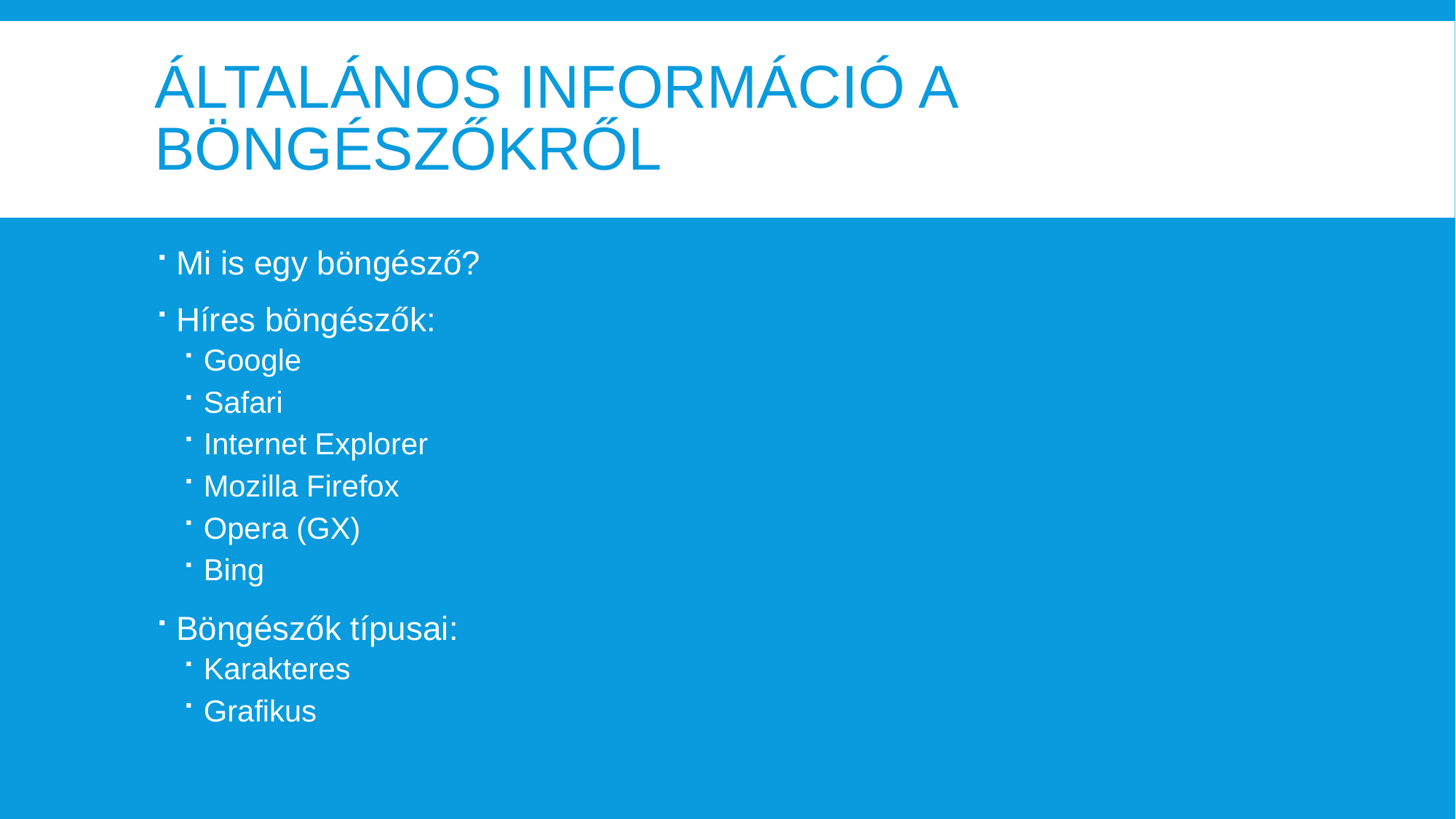

# Általános Információ a böngészőkről
Mi is egy böngésző?
Híres böngészők:
Google
Safari
Internet Explorer
Mozilla Firefox
Opera (GX)
Bing
Böngészők típusai:
Karakteres
Grafikus